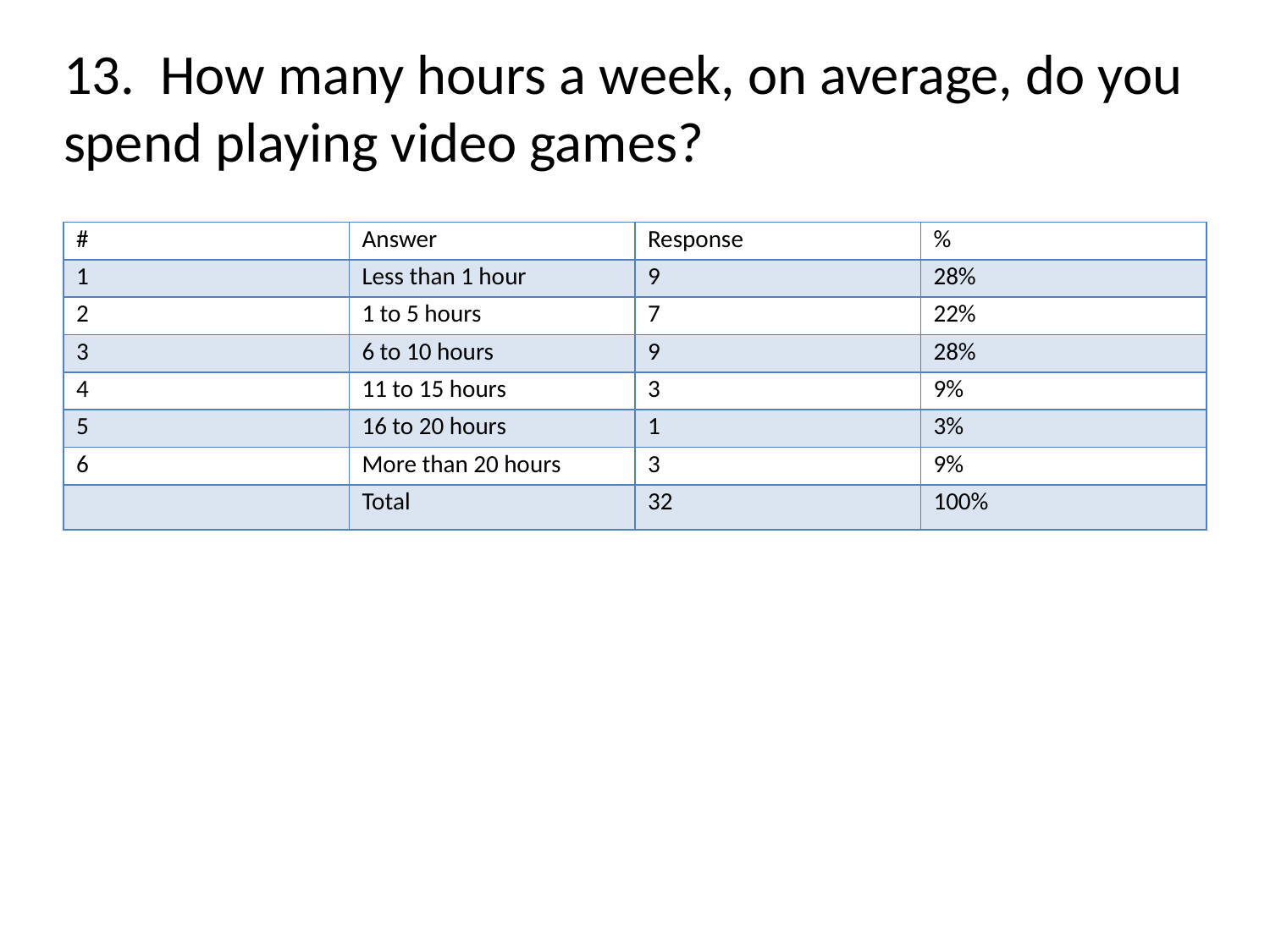

# 13.  How many hours a week, on average, do you spend playing video games?
| # | Answer | Response | % |
| --- | --- | --- | --- |
| 1 | Less than 1 hour | 9 | 28% |
| 2 | 1 to 5 hours | 7 | 22% |
| 3 | 6 to 10 hours | 9 | 28% |
| 4 | 11 to 15 hours | 3 | 9% |
| 5 | 16 to 20 hours | 1 | 3% |
| 6 | More than 20 hours | 3 | 9% |
|  | Total | 32 | 100% |